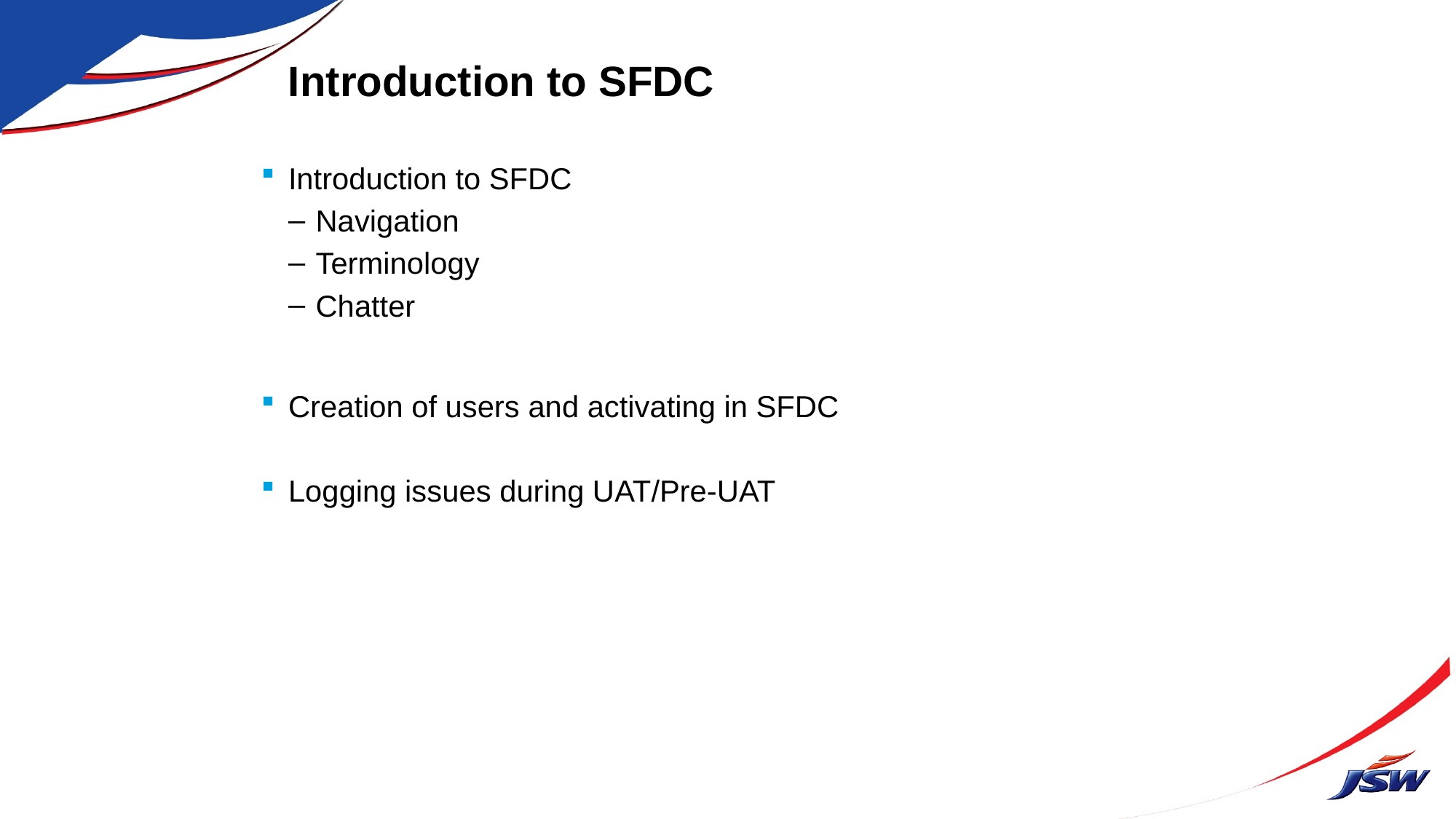

# Introduction to SFDC
Introduction to SFDC
Navigation
Terminology
Chatter

Creation of users and activating in SFDC

Logging issues during UAT/Pre-UAT